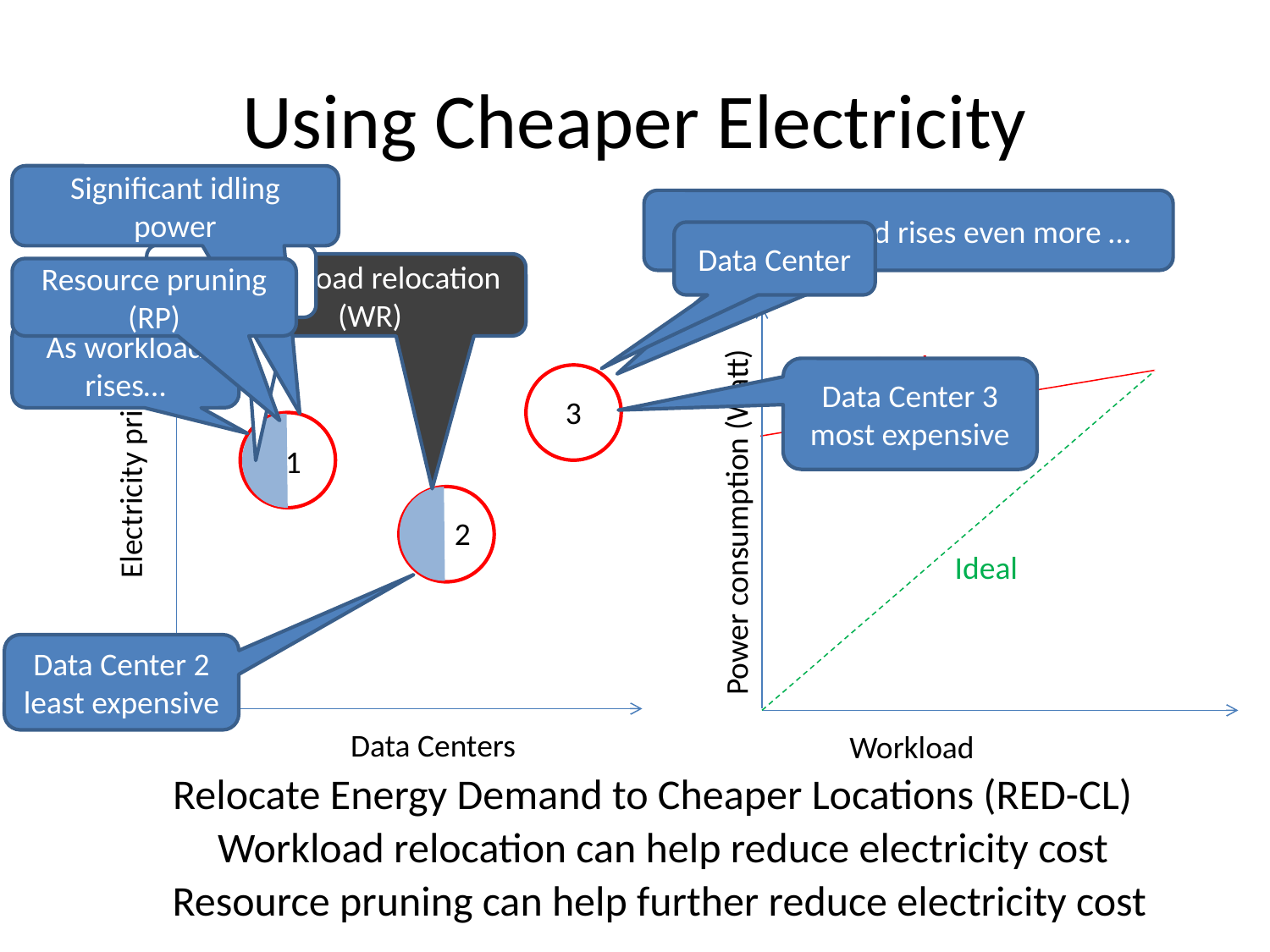

# Using Cheaper Electricity
Significant idling power
When workload rises even more …
Data Center
Workload
Workload relocation (WR)
Resource pruning (RP)
As workload rises…
Real
Data Center 3 most expensive

3

1
Electricity price

Power consumption (Watt)
2
Ideal
Data Center 2 least expensive
Data Centers
Workload
Relocate Energy Demand to Cheaper Locations (RED-CL)
Workload relocation can help reduce electricity cost
Resource pruning can help further reduce electricity cost